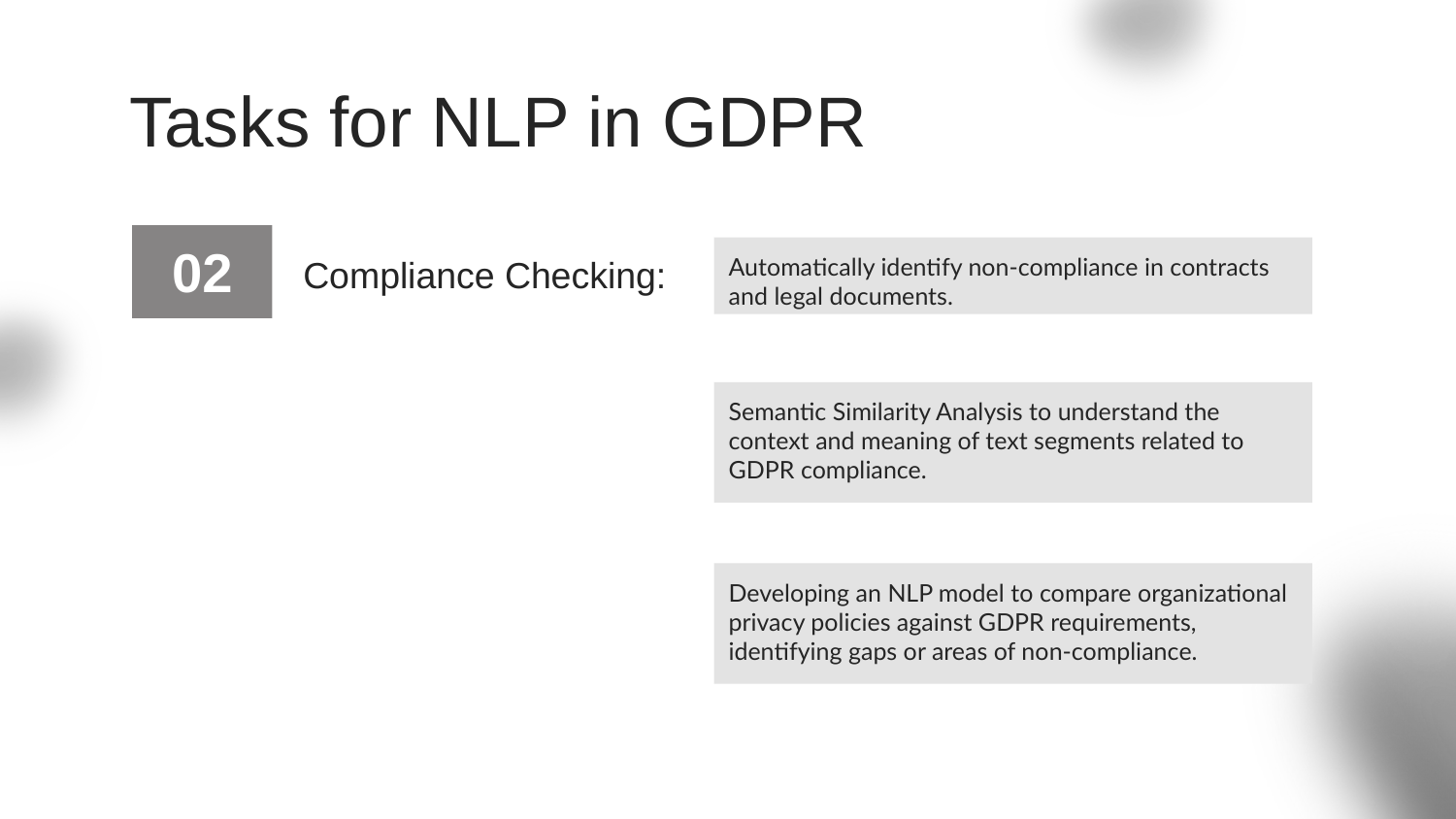

# Tasks for NLP in GDPR
Compliance Checking:
02
Automatically identify non-compliance in contracts and legal documents.
Semantic Similarity Analysis to understand the context and meaning of text segments related to GDPR compliance.
Developing an NLP model to compare organizational privacy policies against GDPR requirements, identifying gaps or areas of non-compliance.